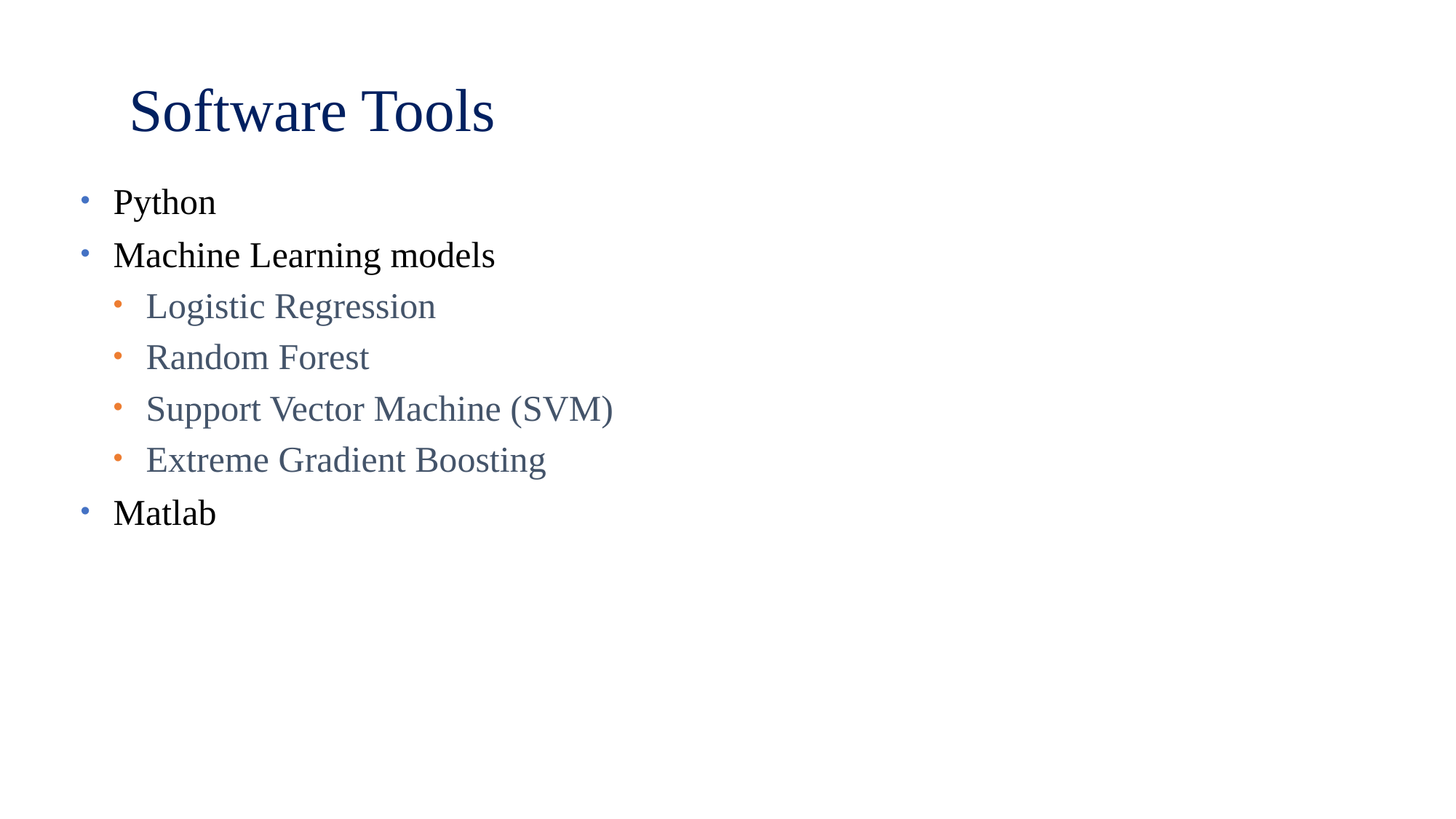

# Software Tools
Python
Machine Learning models
Logistic Regression
Random Forest
Support Vector Machine (SVM)
Extreme Gradient Boosting
Matlab